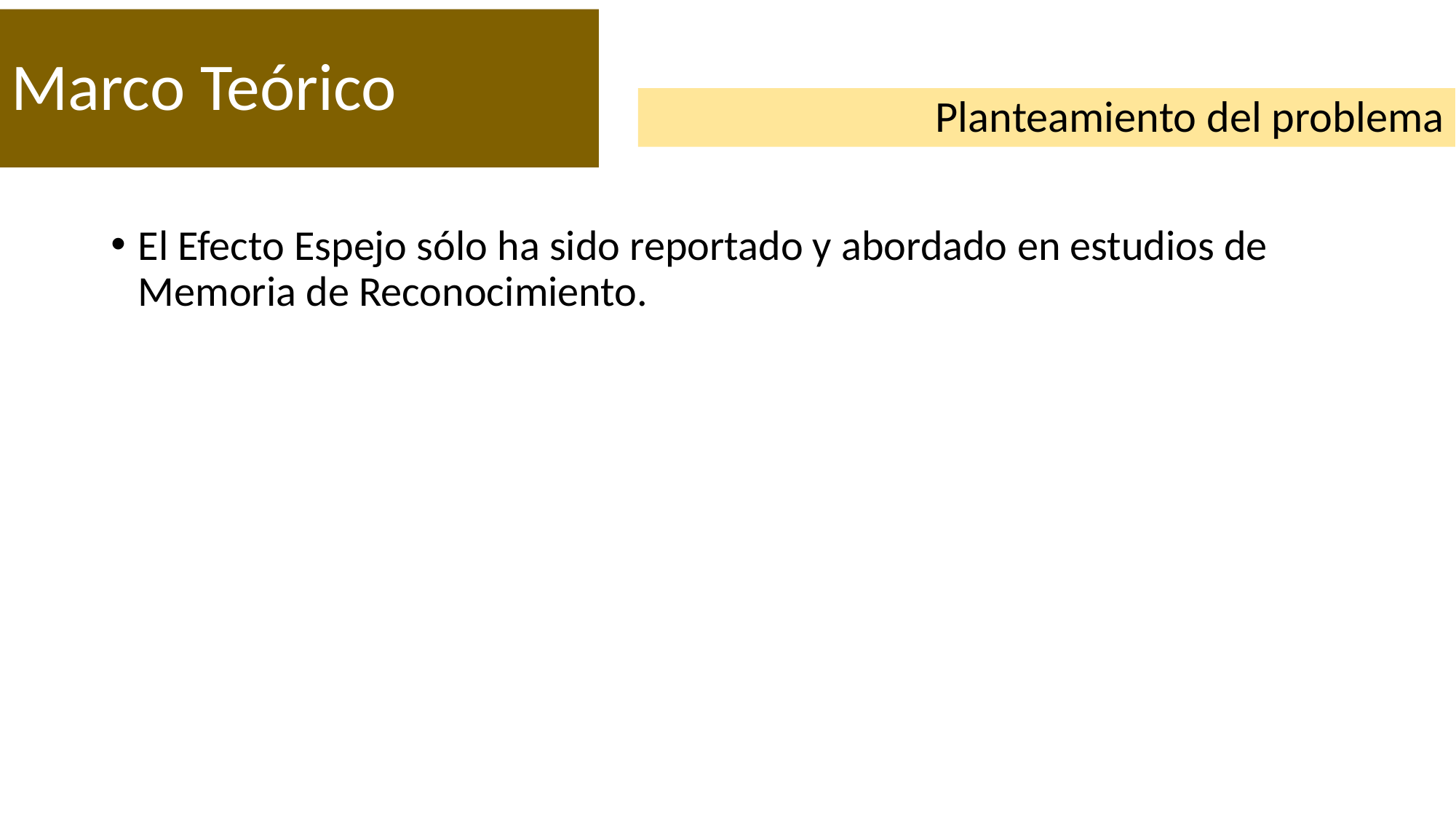

# Marco Teórico
Planteamiento del problema
El Efecto Espejo sólo ha sido reportado y abordado en estudios de Memoria de Reconocimiento.